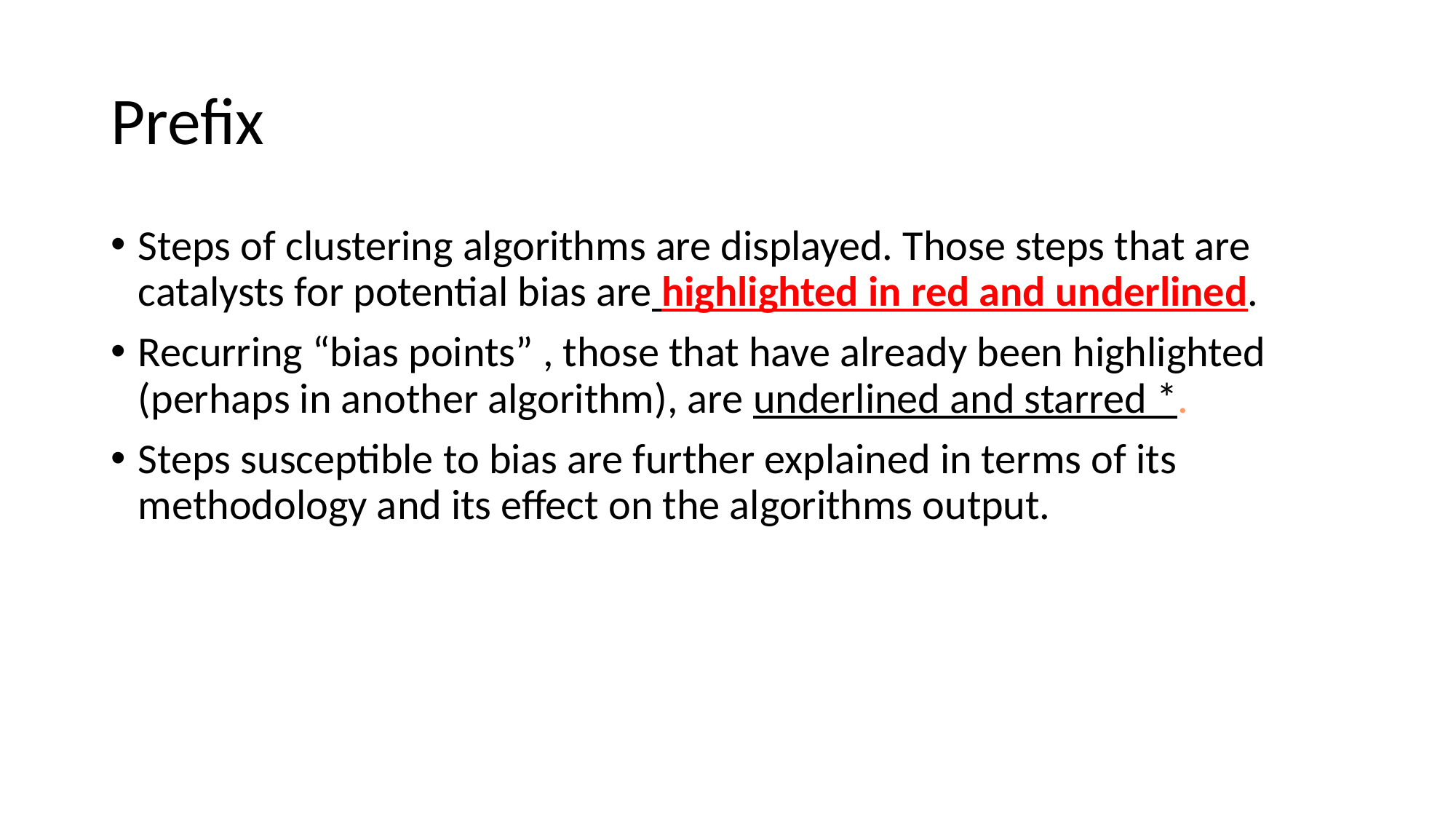

# Prefix
Steps of clustering algorithms are displayed. Those steps that are catalysts for potential bias are highlighted in red and underlined.
Recurring “bias points” , those that have already been highlighted (perhaps in another algorithm), are underlined and starred *.
Steps susceptible to bias are further explained in terms of its methodology and its effect on the algorithms output.